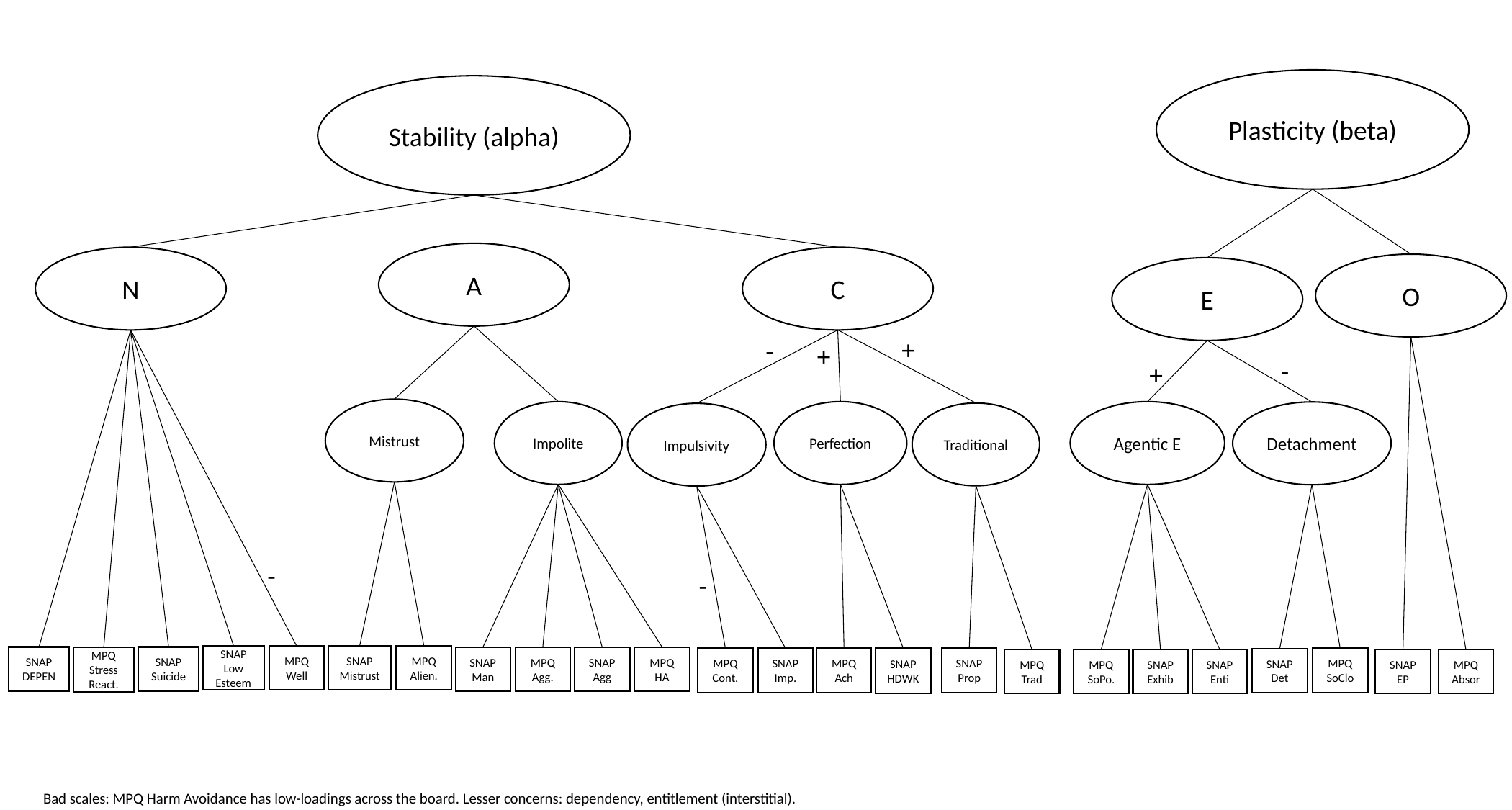

Plasticity (beta)
Stability (alpha)
A
C
N
O
E
+
-
+
-
+
Mistrust
Agentic E
Impolite
Perfection
Detachment
Traditional
Impulsivity
-
-
SNAP
Low Esteem
MPQ Well
SNAP Mistrust
MPQ Alien.
SNAP DEPEN
SNAP Suicide
SNAP Man
MPQ Agg.
SNAP Agg
MPQ HA
MPQ Stress React.
SNAP Prop
SNAP HDWK
MPQ SoClo
MPQ Cont.
SNAP Imp.
MPQ Ach
SNAP Det
MPQ Trad
SNAP EP
MPQ Absor
MPQ SoPo.
SNAP Exhib
SNAP Enti
Bad scales: MPQ Harm Avoidance has low-loadings across the board. Lesser concerns: dependency, entitlement (interstitial).